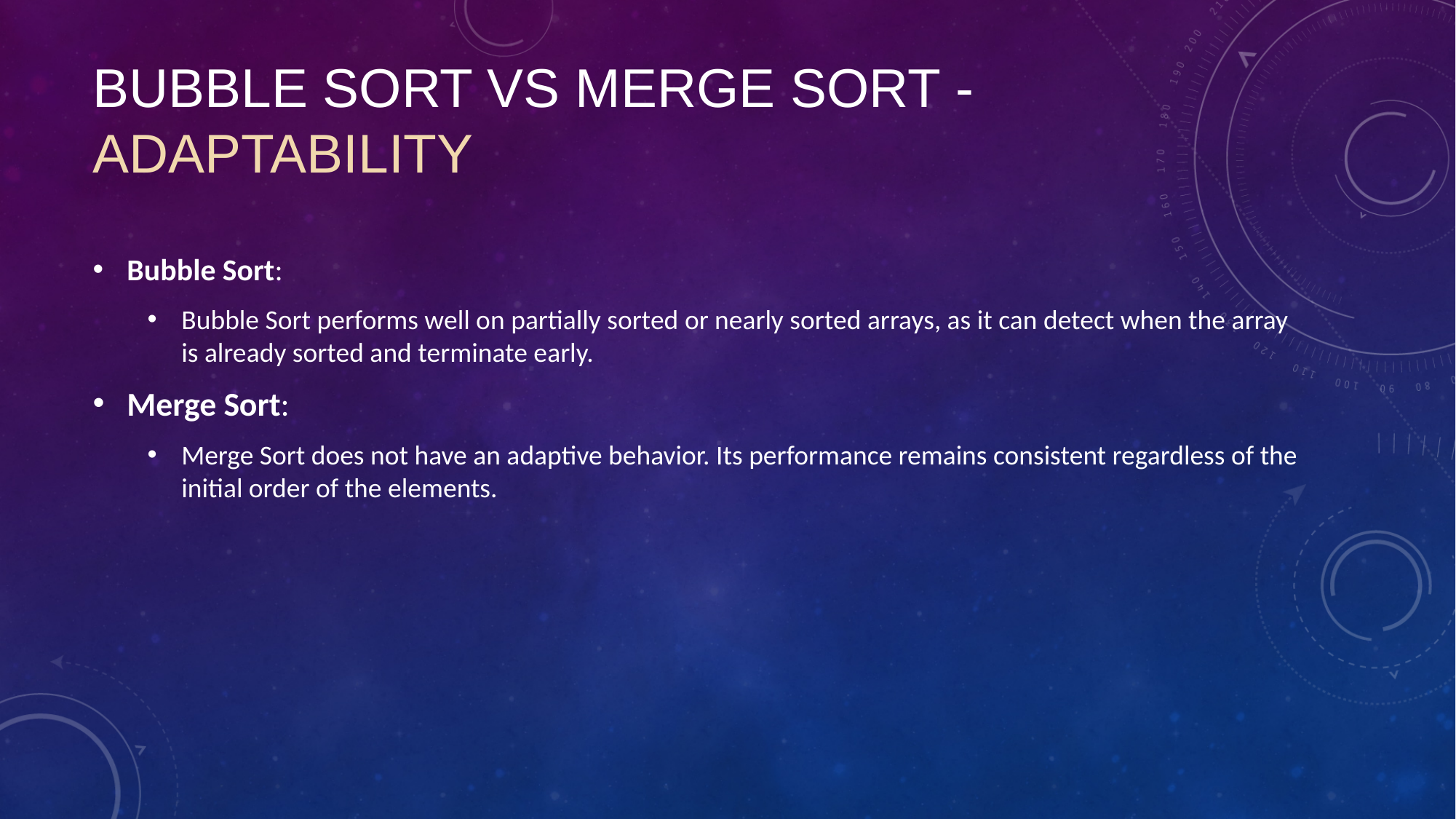

# Bubble sort VS Merge Sort - Adaptability

Bubble Sort:
Bubble Sort performs well on partially sorted or nearly sorted arrays, as it can detect when the array is already sorted and terminate early.
Merge Sort:
Merge Sort does not have an adaptive behavior. Its performance remains consistent regardless of the initial order of the elements.